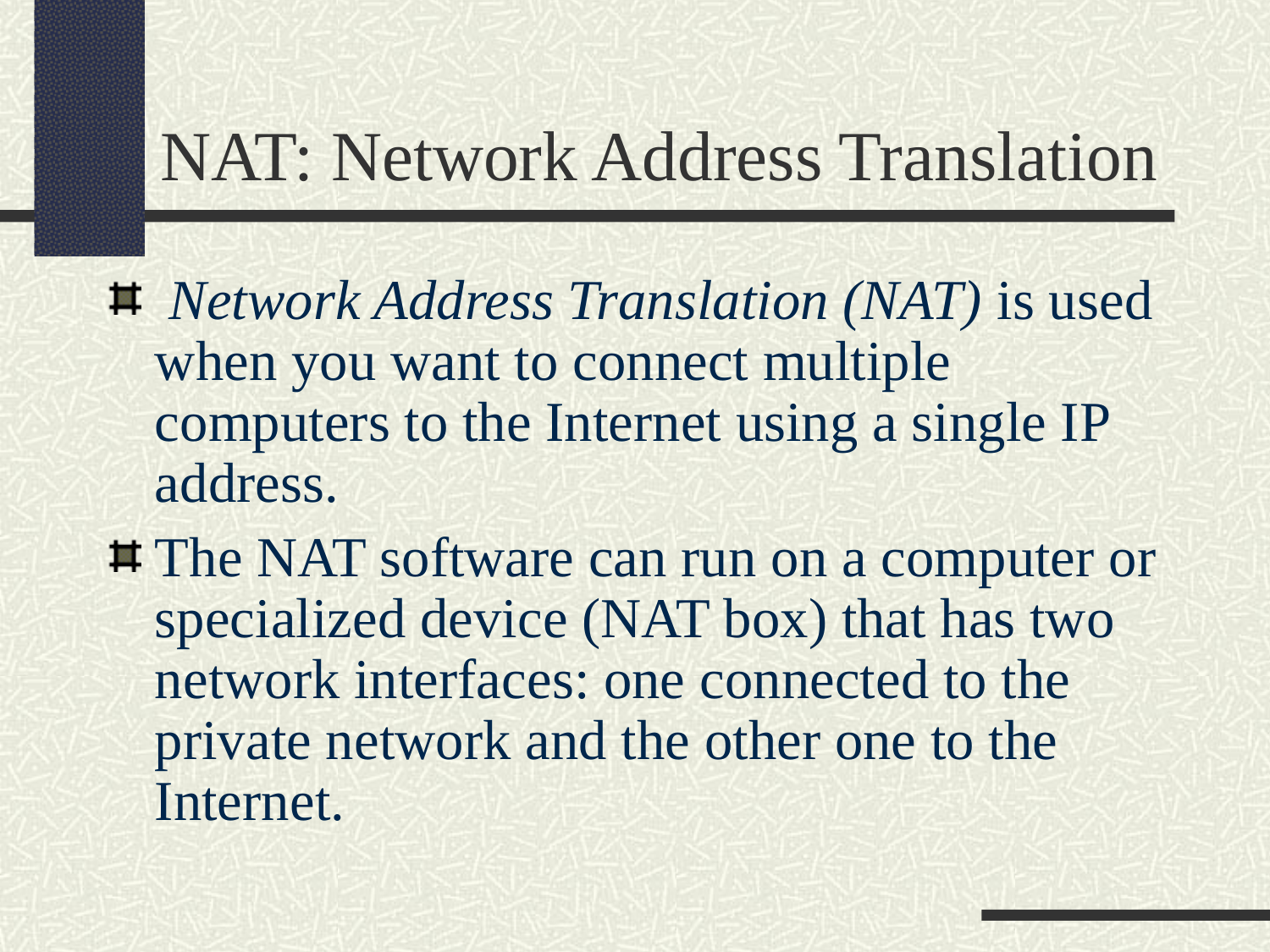

NAT: Network Address Translation
 Network Address Translation (NAT) is used when you want to connect multiple computers to the Internet using a single IP address.
The NAT software can run on a computer or specialized device (NAT box) that has two network interfaces: one connected to the private network and the other one to the Internet.